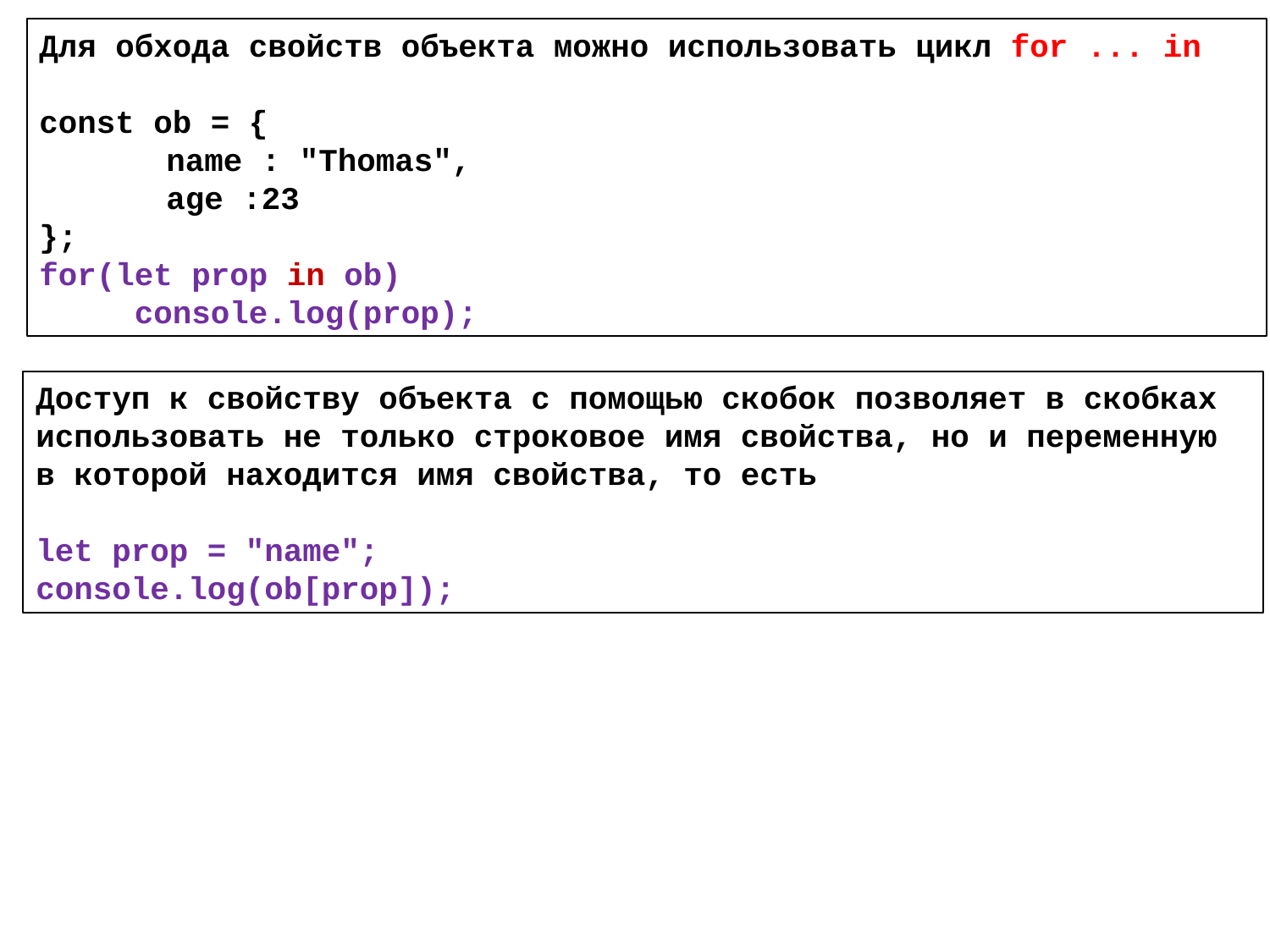

Для обхода свойств объекта можно использовать цикл for ... in

const ob = {
	name : "Thomas",
	age :23
};
for(let prop in ob)
     console.log(prop);
Доступ к свойству объекта с помощью скобок позволяет в скобках использовать не только строковое имя свойства, но и переменную в которой находится имя свойства, то есть

let prop = "name";
console.log(ob[prop]);